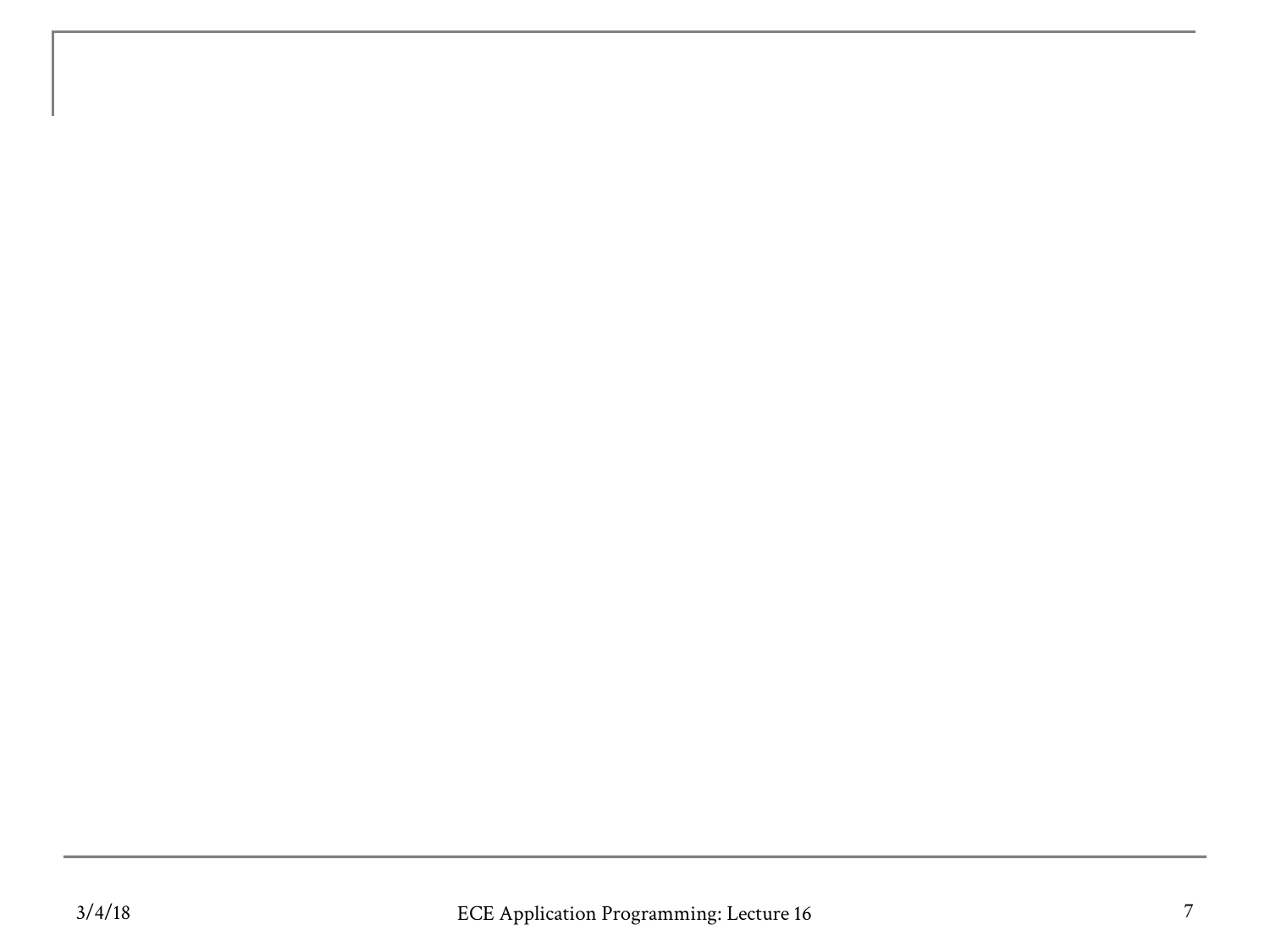

#

3/4/18
7
ECE Application Programming: Lecture 16